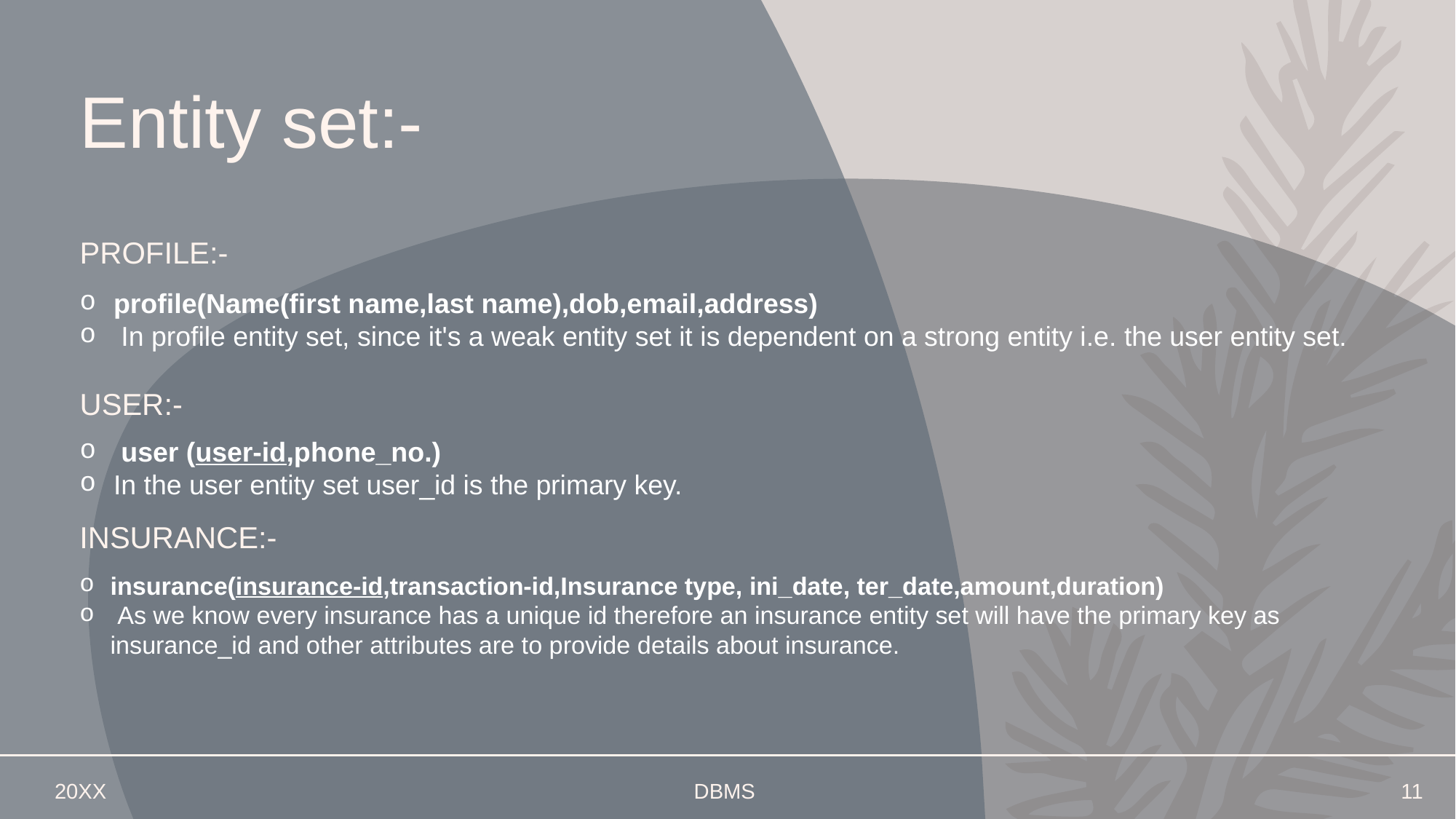

# Entity set:-
profile:-
profile(Name(first name,last name),dob,email,address)
 In profile entity set, since it's a weak entity set it is dependent on a strong entity i.e. the user entity set.

user:-
 user (user-id,phone_no.)
In the user entity set user_id is the primary key.

Insurance:-
insurance(insurance-id,transaction-id,Insurance type, ini_date, ter_date,amount,duration)
 As we know every insurance has a unique id therefore an insurance entity set will have the primary key as insurance_id and other attributes are to provide details about insurance.

20XX
DBMS
11